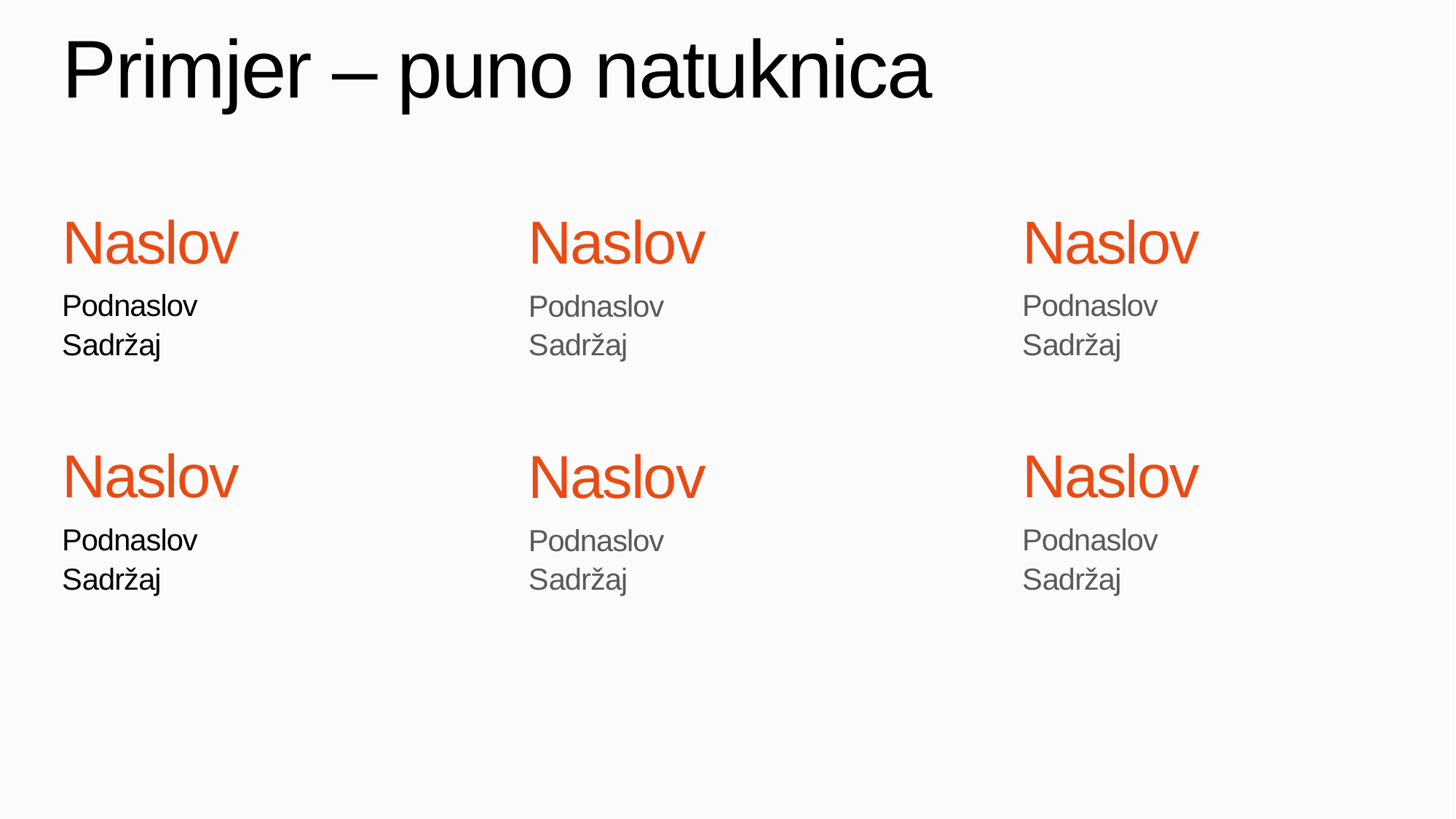

# Primjer – puno natuknica
Naslov
Podnaslov
Sadržaj

Naslov
Podnaslov
Sadržaj
Naslov
Podnaslov
Sadržaj

Naslov
Podnaslov
Sadržaj
Naslov
Podnaslov
Sadržaj

Naslov
Podnaslov
Sadržaj